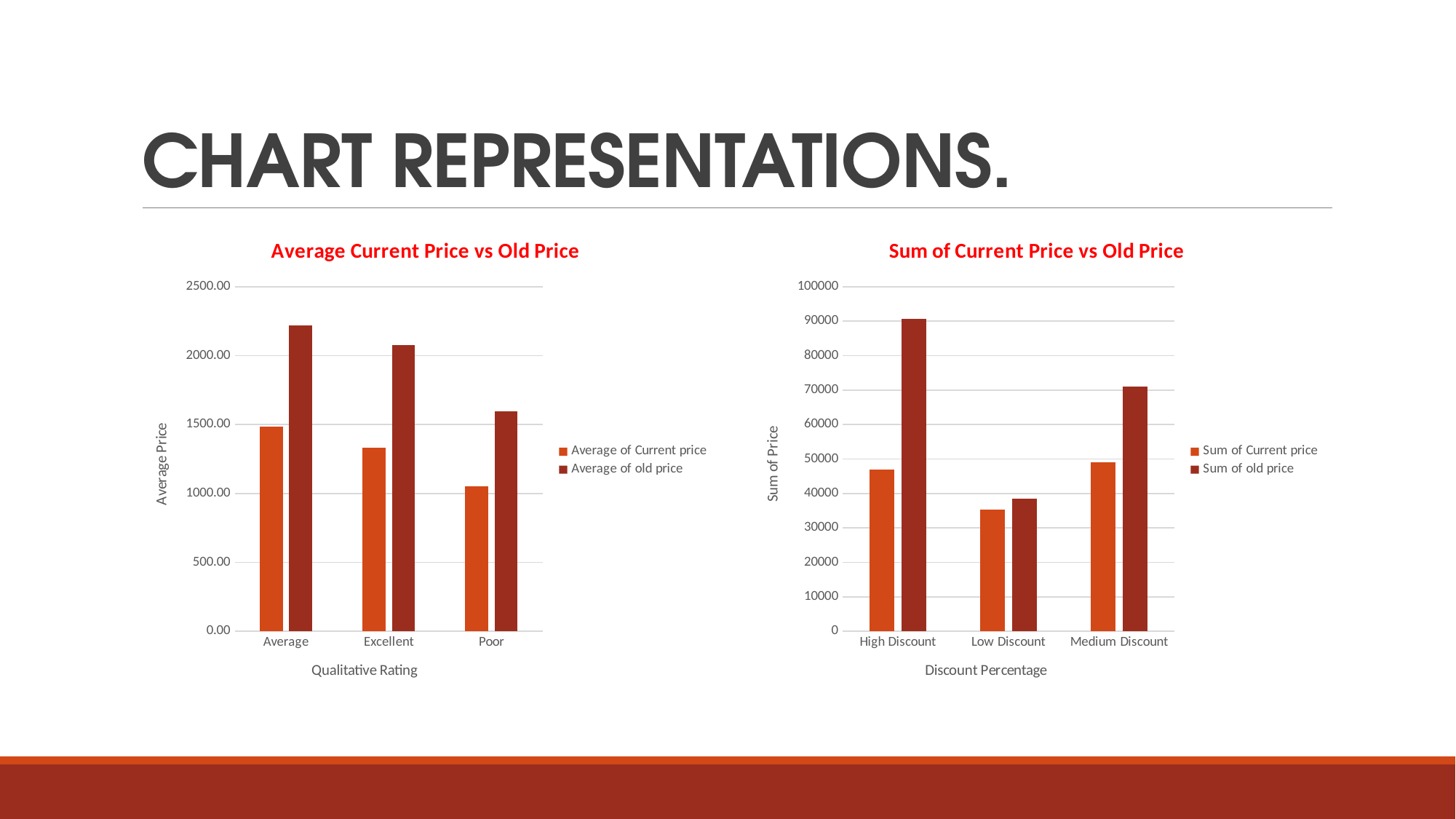

# CHART REPRESENTATIONS.

### Chart: Average Current Price vs Old Price

| Category | Average of Current price | Average of old price |
|---|---|---|
| Average | 1482.3846153846155 | 2219.4615384615386 |
| Excellent | 1330.3225806451612 | 2078.3225806451615 |
| Poor | 1054.044776119403 | 1594.9701492537313 |

### Chart: Sum of Current Price vs Old Price

| Category | Sum of Current price | Sum of old price |
|---|---|---|
| High Discount | 46898.0 | 90616.0 |
| Low Discount | 35265.0 | 38427.0 |
| Medium Discount | 48969.0 | 71101.0 |